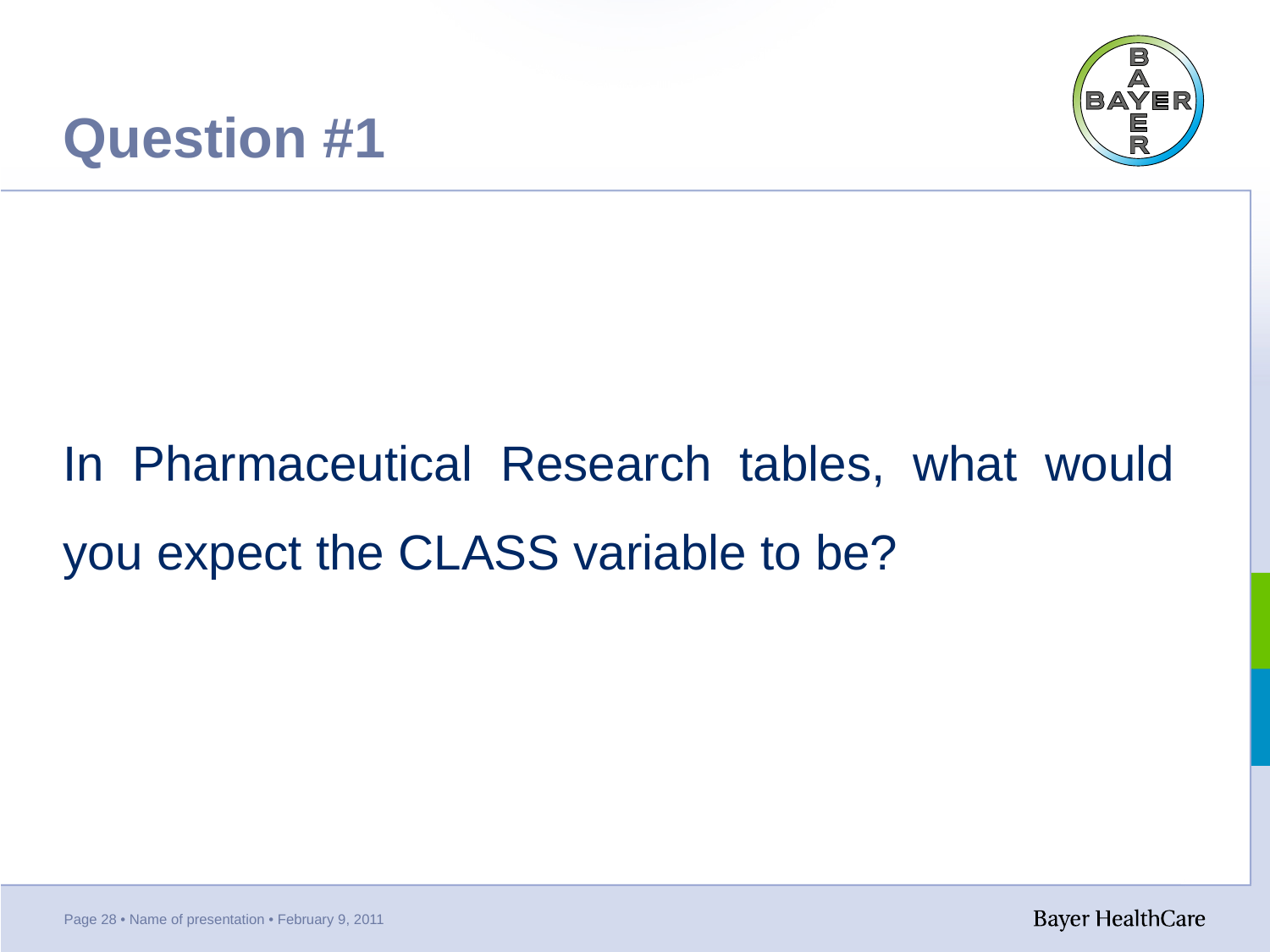

# Question #1

In Pharmaceutical Research tables, what would you expect the CLASS variable to be?

Page 28 • Name of presentation • February 9, 2011